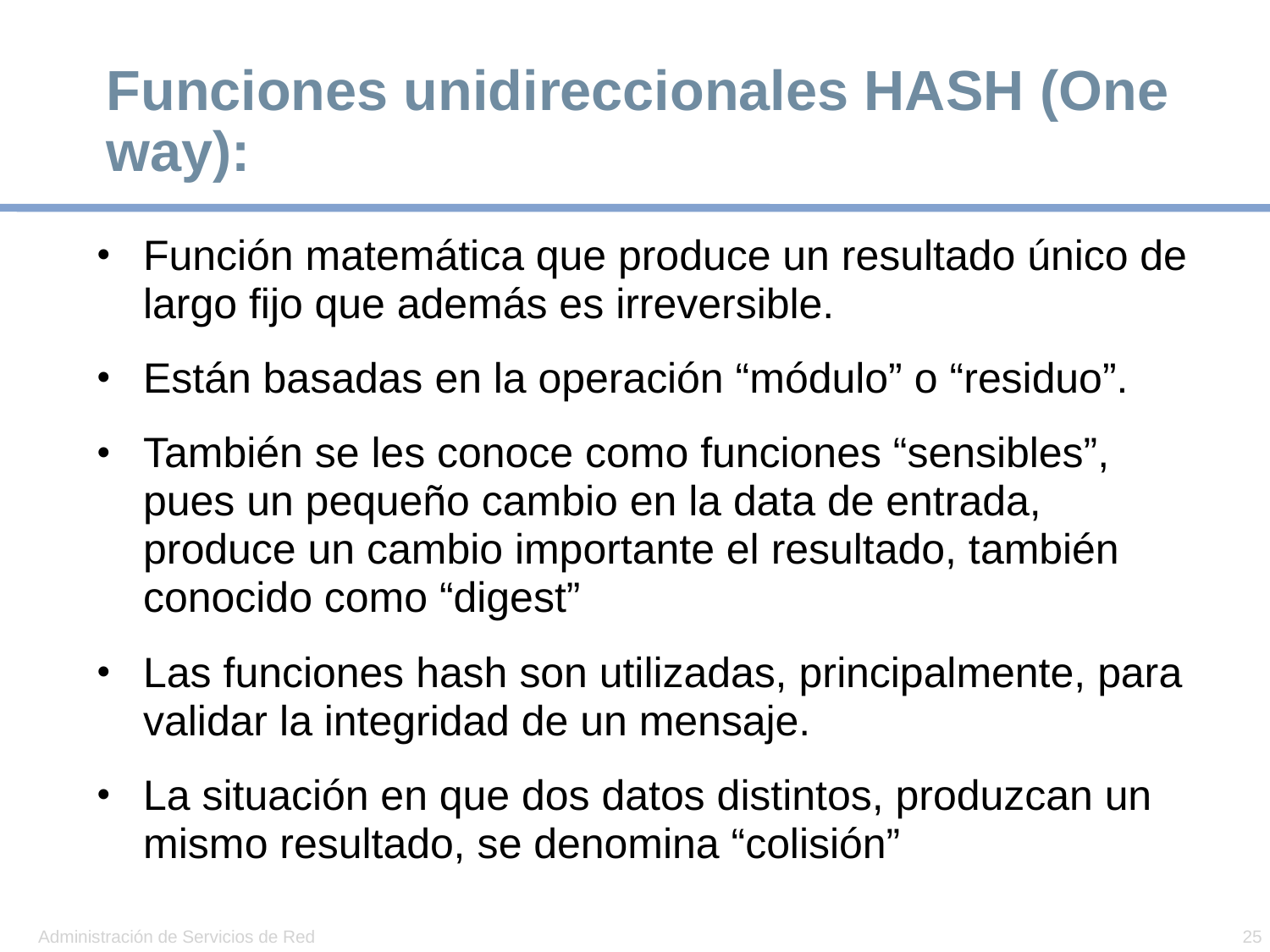

# Funciones unidireccionales HASH (One way):
Función matemática que produce un resultado único de largo fijo que además es irreversible.
Están basadas en la operación “módulo” o “residuo”.
También se les conoce como funciones “sensibles”, pues un pequeño cambio en la data de entrada, produce un cambio importante el resultado, también conocido como “digest”
Las funciones hash son utilizadas, principalmente, para validar la integridad de un mensaje.
La situación en que dos datos distintos, produzcan un mismo resultado, se denomina “colisión”